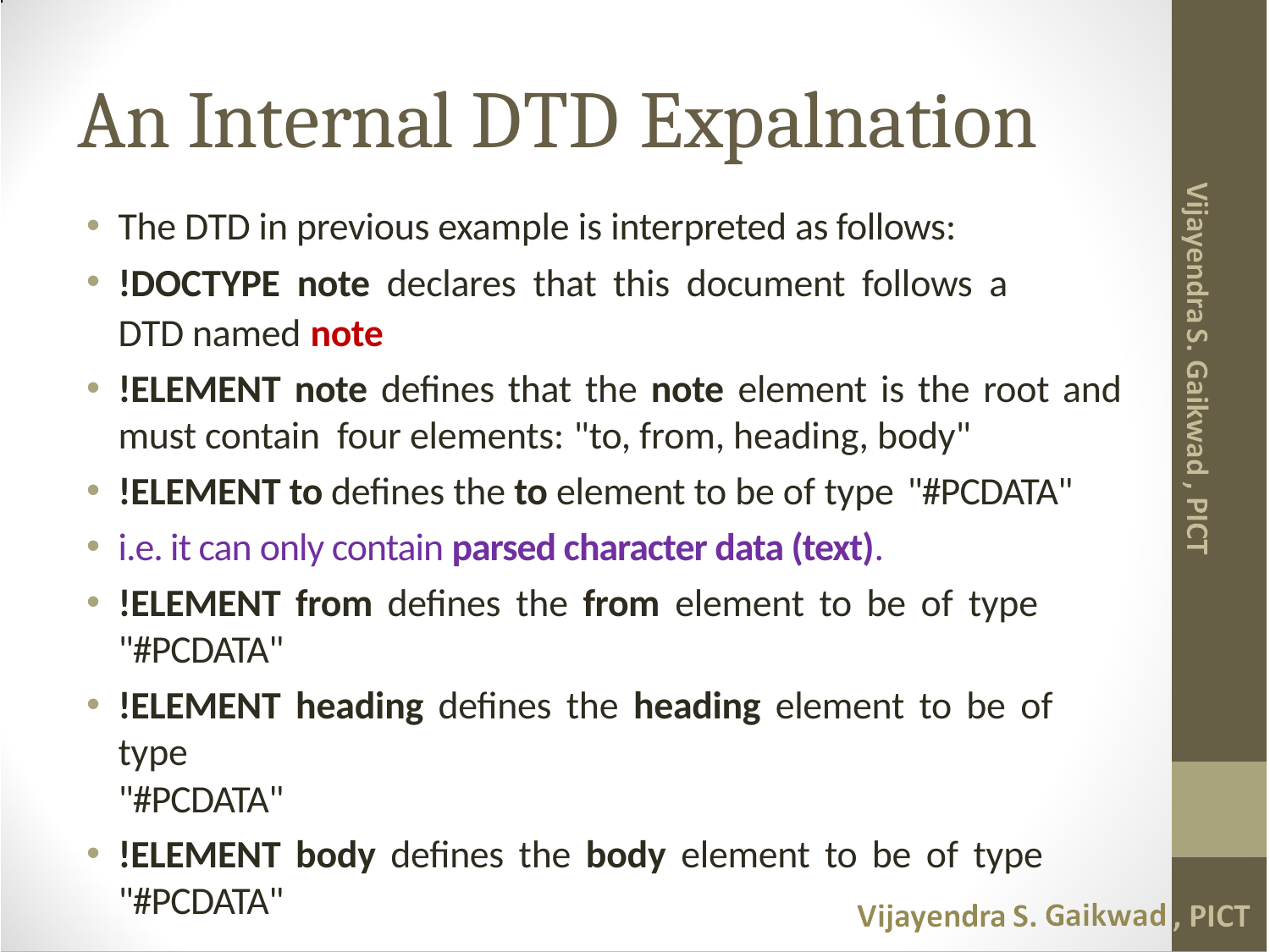

# An Internal DTD Expalnation
The DTD in previous example is interpreted as follows:
!DOCTYPE note declares that this document follows a DTD named note
!ELEMENT note defines that the note element is the root and must contain  four elements: "to, from, heading, body"
!ELEMENT to defines the to element to be of type "#PCDATA"
i.e. it can only contain parsed character data (text).
!ELEMENT from defines the from element to be of type  "#PCDATA"
!ELEMENT heading defines the heading element to be of type
"#PCDATA"
!ELEMENT body defines the body element to be of type  "#PCDATA"